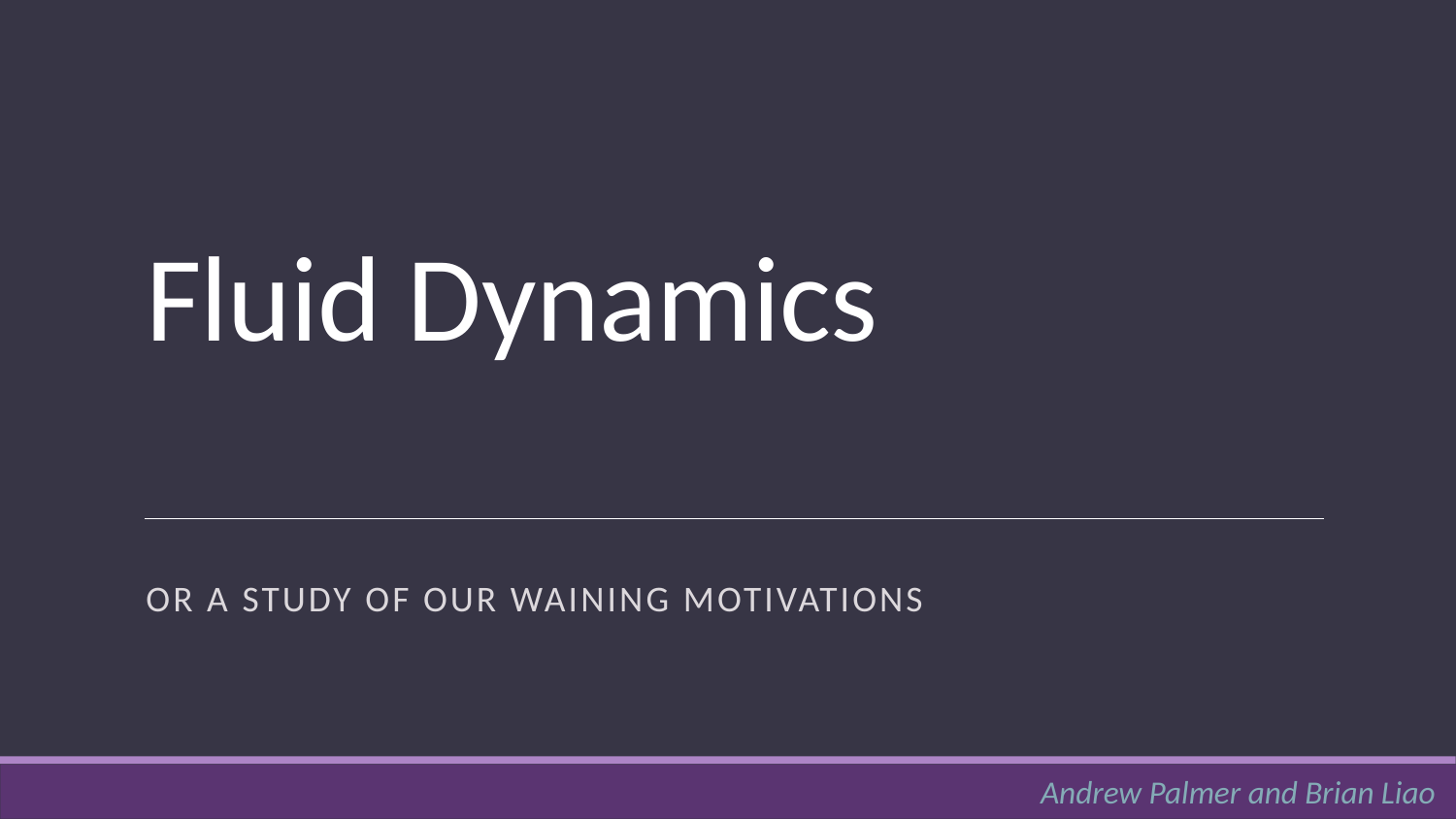

# Fluid Dynamics
Or a Study of Our Waining Motivations
Andrew Palmer and Brian Liao